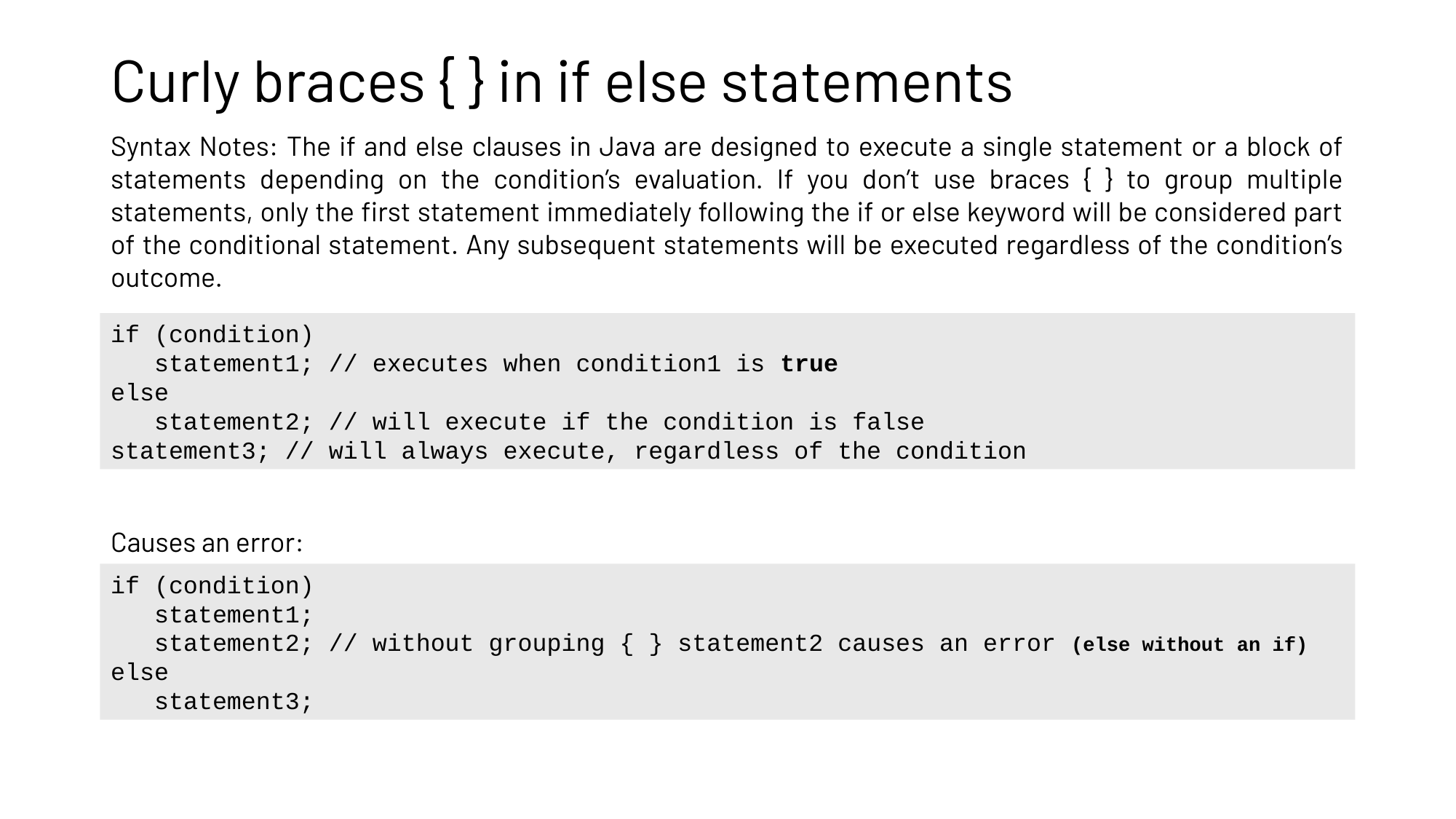

# Curly braces { } in if else statements
Syntax Notes: The if and else clauses in Java are designed to execute a single statement or a block of statements depending on the condition’s evaluation. If you don’t use braces { } to group multiple statements, only the first statement immediately following the if or else keyword will be considered part of the conditional statement. Any subsequent statements will be executed regardless of the condition’s outcome.
if (condition)
   statement1; // executes when condition1 is true
else
   statement2; // will execute if the condition is false
statement3; // will always execute, regardless of the condition
Causes an error:
if (condition)
   statement1;
   statement2; // without grouping { } statement2 causes an error (else without an if)
else
   statement3;